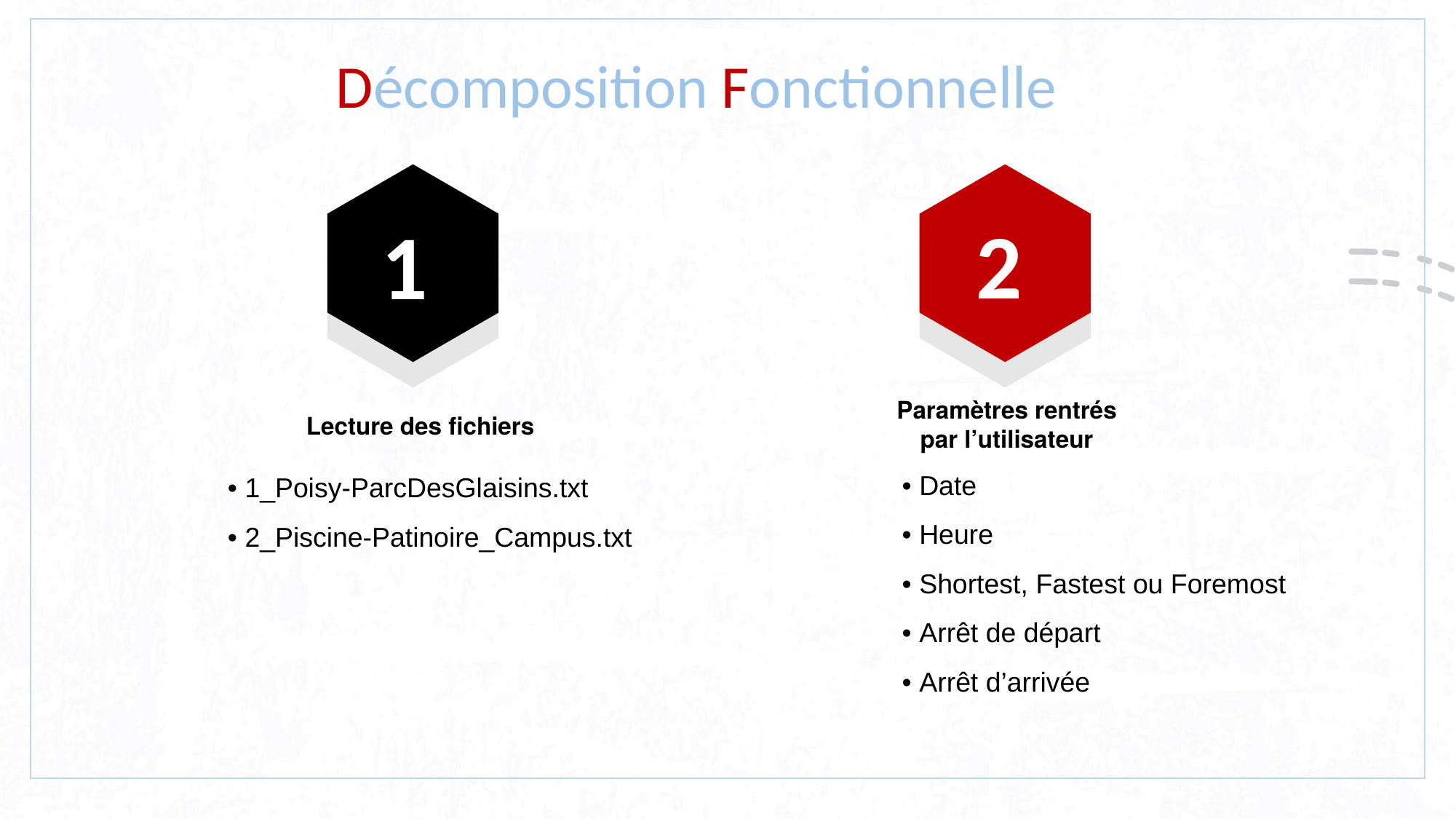

# Décomposition Fonctionnelle

1
Lecture des fichiers

2
Paramètres rentrés par l’utilisateur

• Date
• Heure
• Shortest, Fastest ou Foremost
• Arrêt de départ
• Arrêt d’arrivée

• 1_Poisy-ParcDesGlaisins.txt
• 2_Piscine-Patinoire_Campus.txt